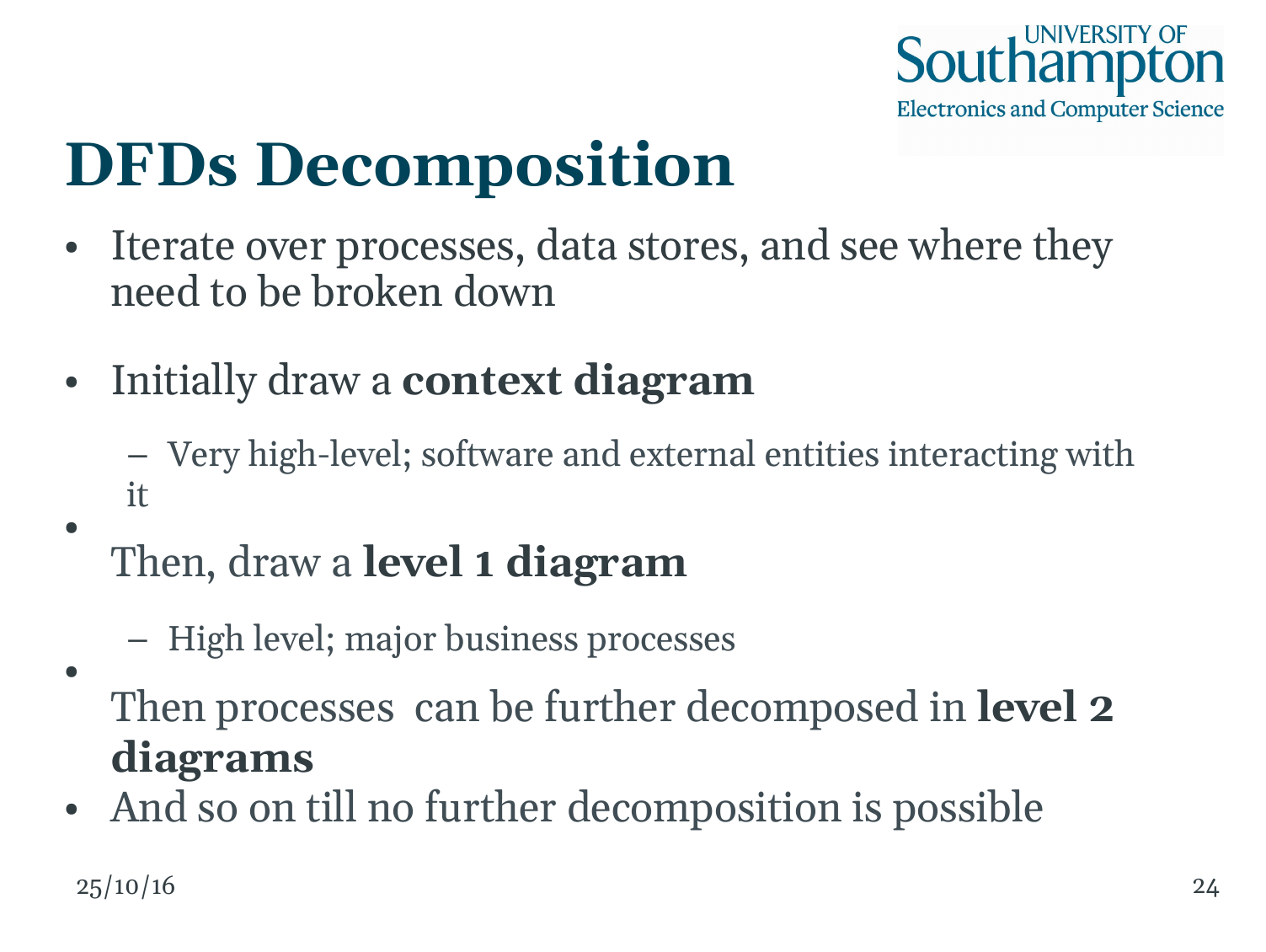

DFDs Decomposition
•
Iterate over processes, data stores, and see where they
need to be broken down
•
Initially draw a context diagram
–  Very high-level; software and external entities interacting with it
Then, draw a level 1 diagram
–  High level; major business processes
Then processes can be further decomposed in level 2
diagrams
•
•
•
And so on till no further decomposition is possible
24
25/10/16